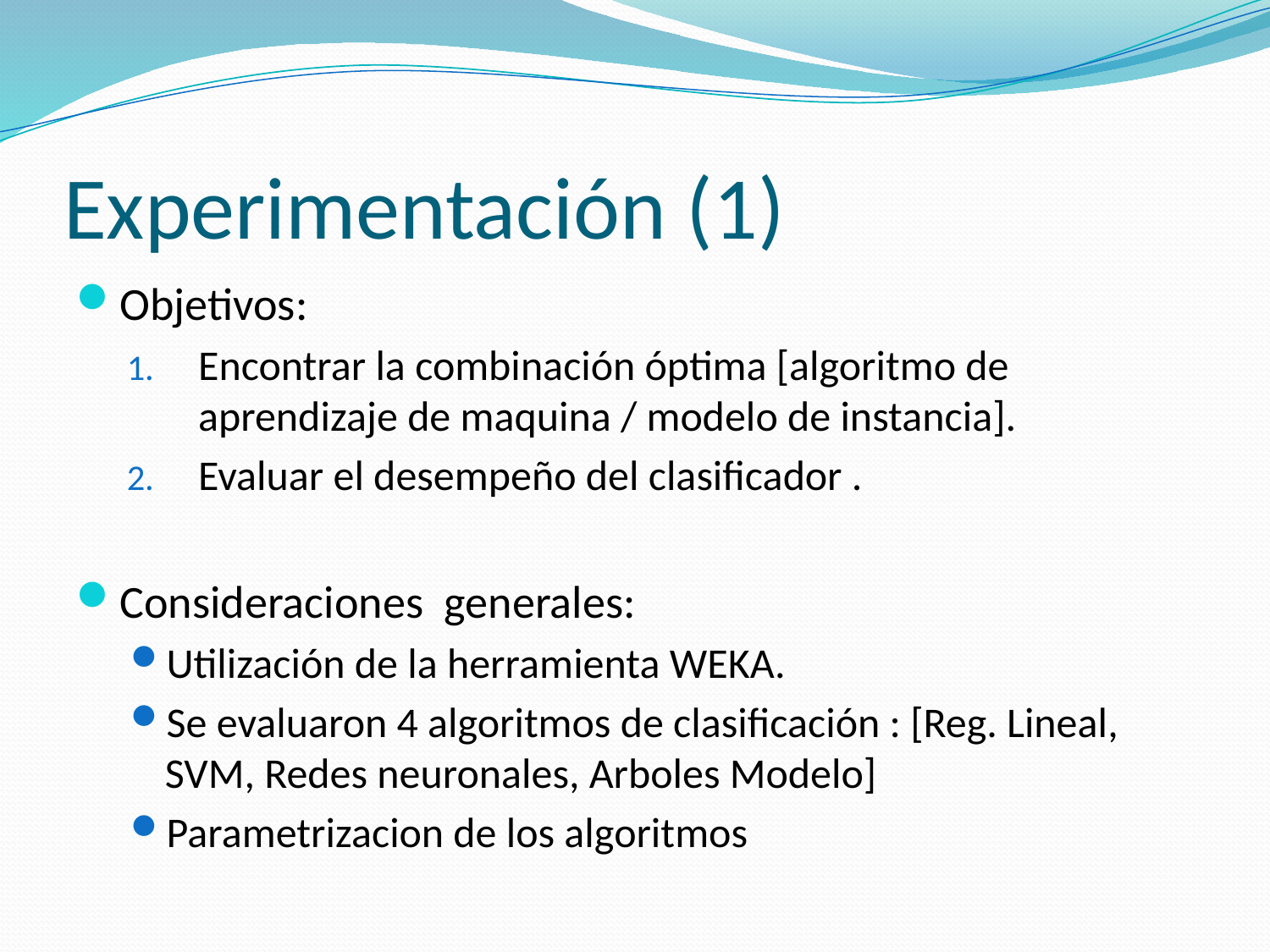

# Experimentación (1)
Objetivos:
Encontrar la combinación óptima [algoritmo de aprendizaje de maquina / modelo de instancia].
Evaluar el desempeño del clasificador .

Consideraciones  generales:
Utilización de la herramienta WEKA.
Se evaluaron 4 algoritmos de clasificación : [Reg. Lineal, SVM, Redes neuronales, Arboles Modelo]
Parametrizacion de los algoritmos